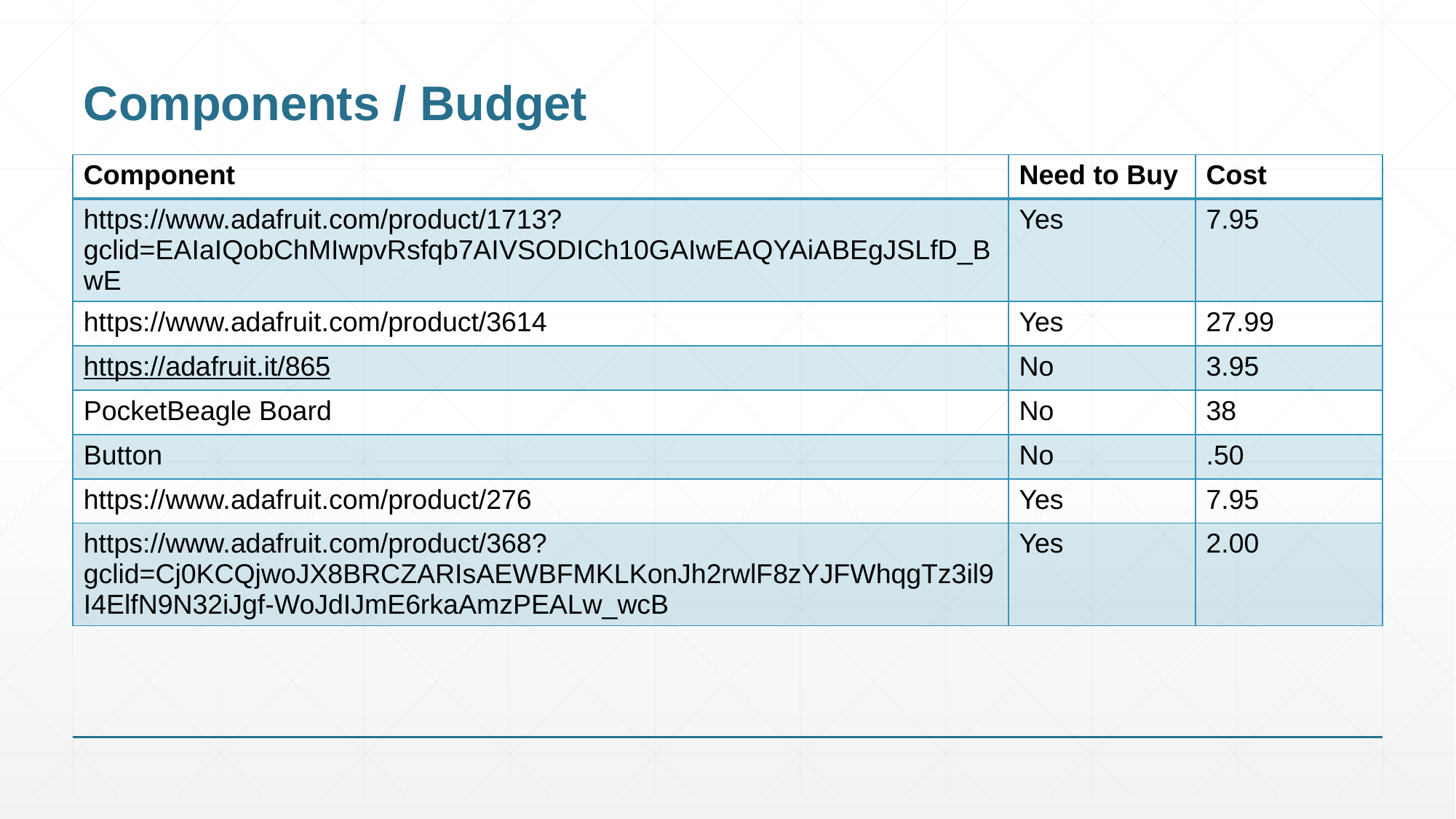

# Components / Budget
| Component | Need to Buy | Cost |
| --- | --- | --- |
| https://www.adafruit.com/product/1713?gclid=EAIaIQobChMIwpvRsfqb7AIVSODICh10GAIwEAQYAiABEgJSLfD\_BwE | Yes | 7.95 |
| https://www.adafruit.com/product/3614 | Yes | 27.99 |
| https://adafruit.it/865 | No | 3.95 |
| PocketBeagle Board | No | 38 |
| Button | No | .50 |
| https://www.adafruit.com/product/276 | Yes | 7.95 |
| https://www.adafruit.com/product/368?gclid=Cj0KCQjwoJX8BRCZARIsAEWBFMKLKonJh2rwlF8zYJFWhqgTz3il9I4ElfN9N32iJgf-WoJdIJmE6rkaAmzPEALw\_wcB | Yes | 2.00 |